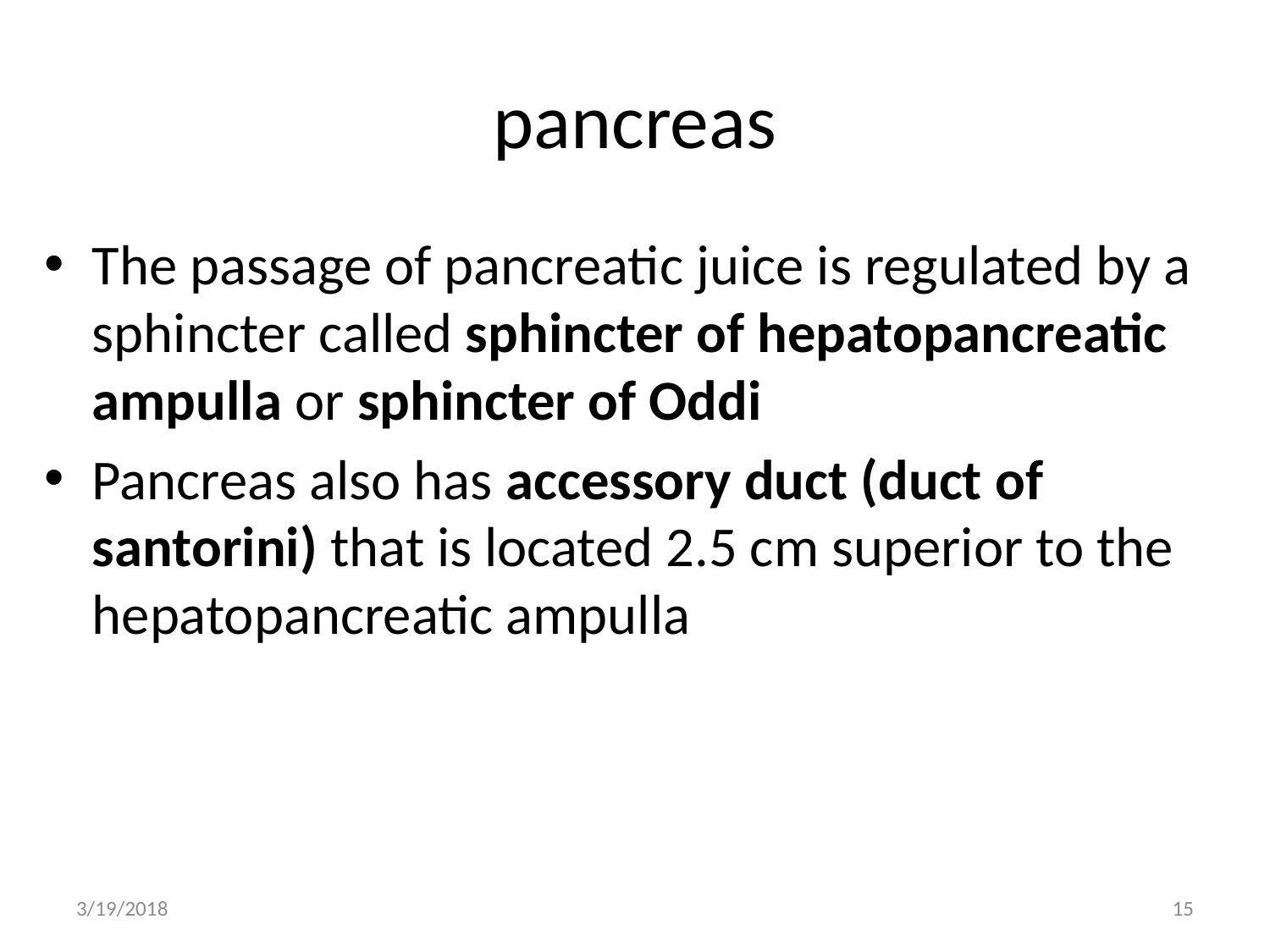

# pancreas
The passage of pancreatic juice is regulated by a sphincter called sphincter of hepatopancreatic ampulla or sphincter of Oddi
Pancreas also has accessory duct (duct of santorini) that is located 2.5 cm superior to the hepatopancreatic ampulla

3/19/2018
15